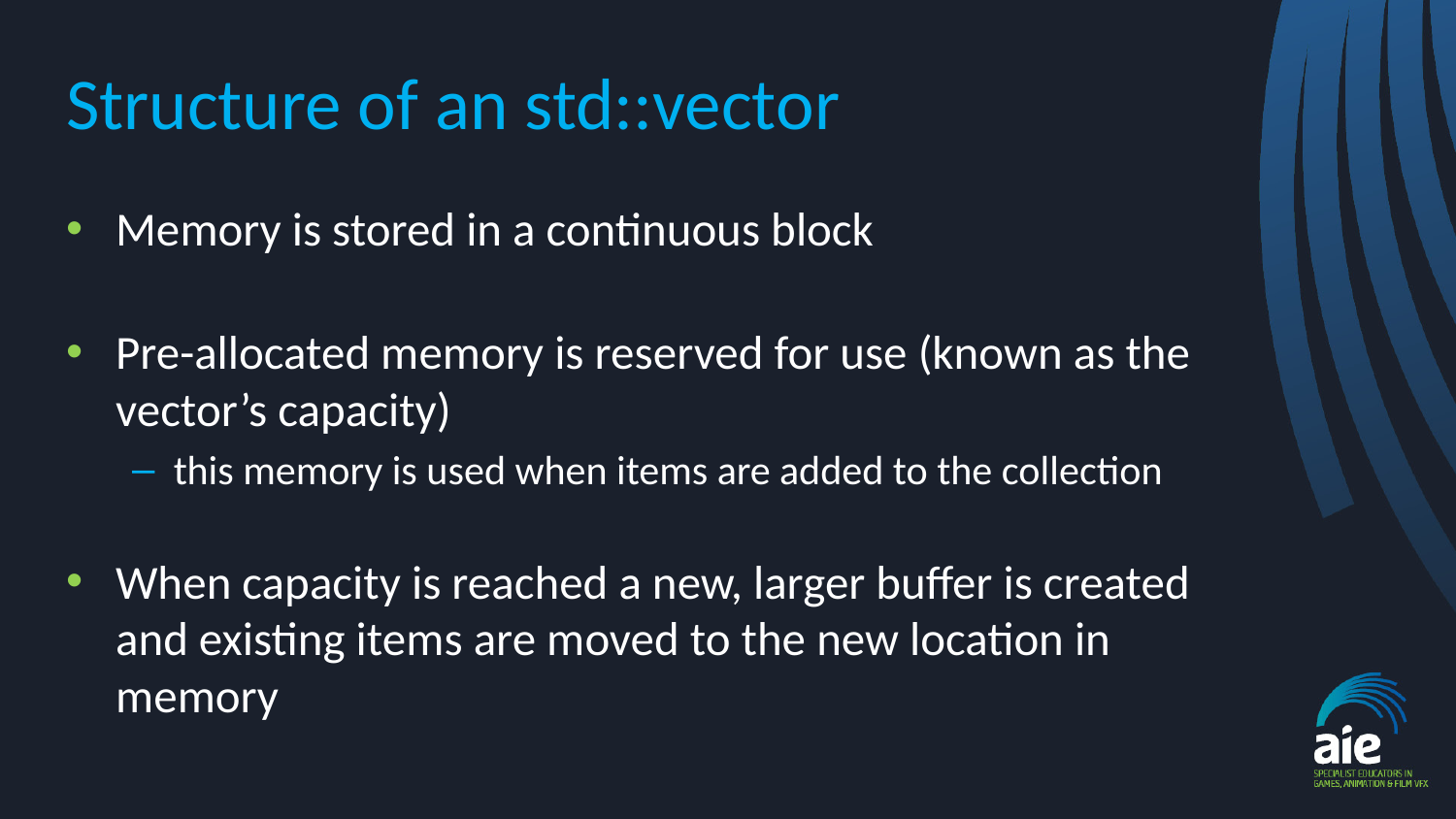

# Structure of an std::vector
Memory is stored in a continuous block
Pre-allocated memory is reserved for use (known as the vector’s capacity)
this memory is used when items are added to the collection
When capacity is reached a new, larger buffer is created and existing items are moved to the new location in memory